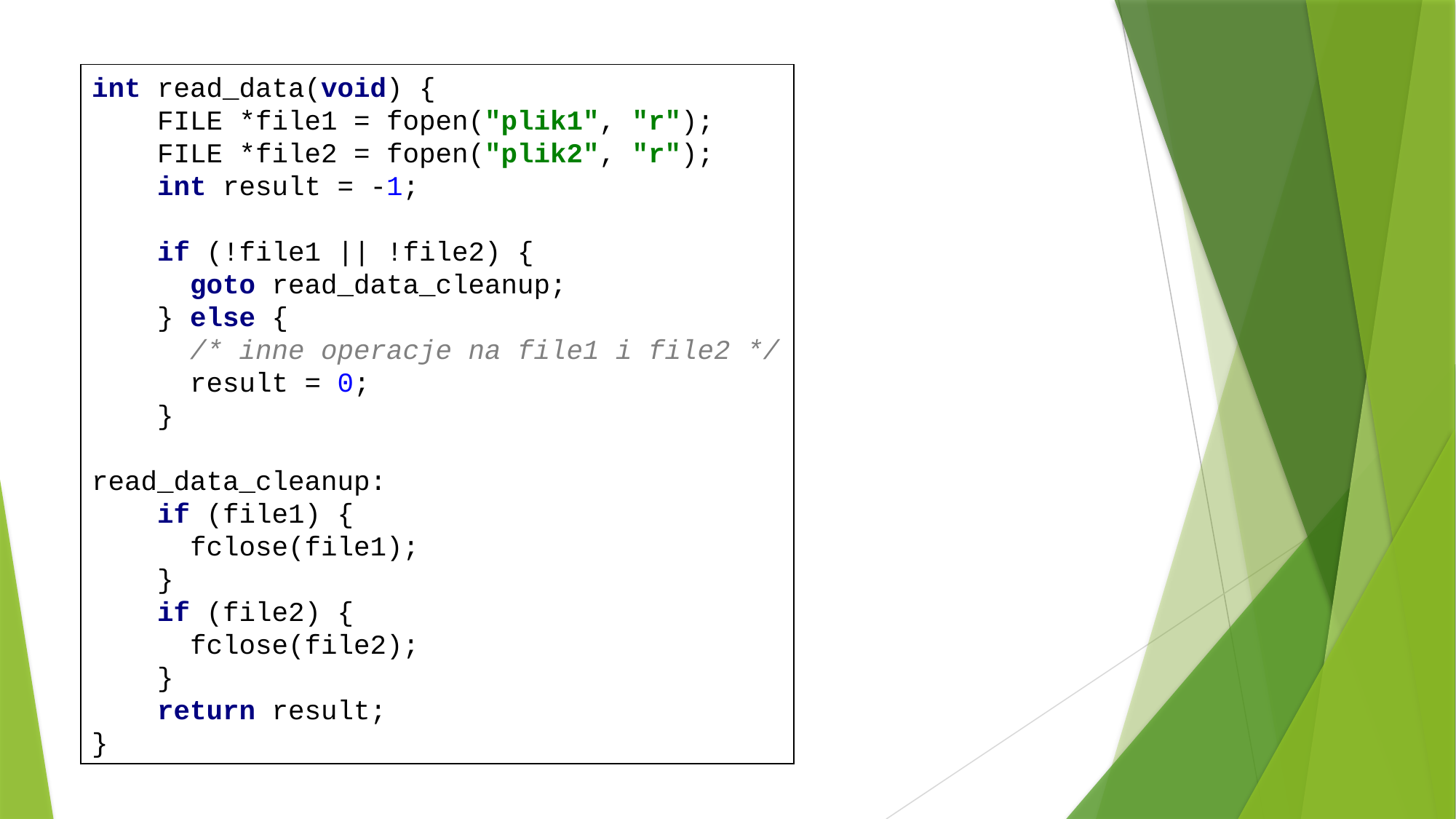

int read_data(void) {
    FILE *file1 = fopen("plik1", "r");
    FILE *file2 = fopen("plik2", "r");
    int result = -1;
    if (!file1 || !file2) {
      goto read_data_cleanup;
    } else {
      /* inne operacje na file1 i file2 */
      result = 0;
    }
read_data_cleanup:
    if (file1) {
      fclose(file1);
    }
    if (file2) {
      fclose(file2);
    }
    return result;
}